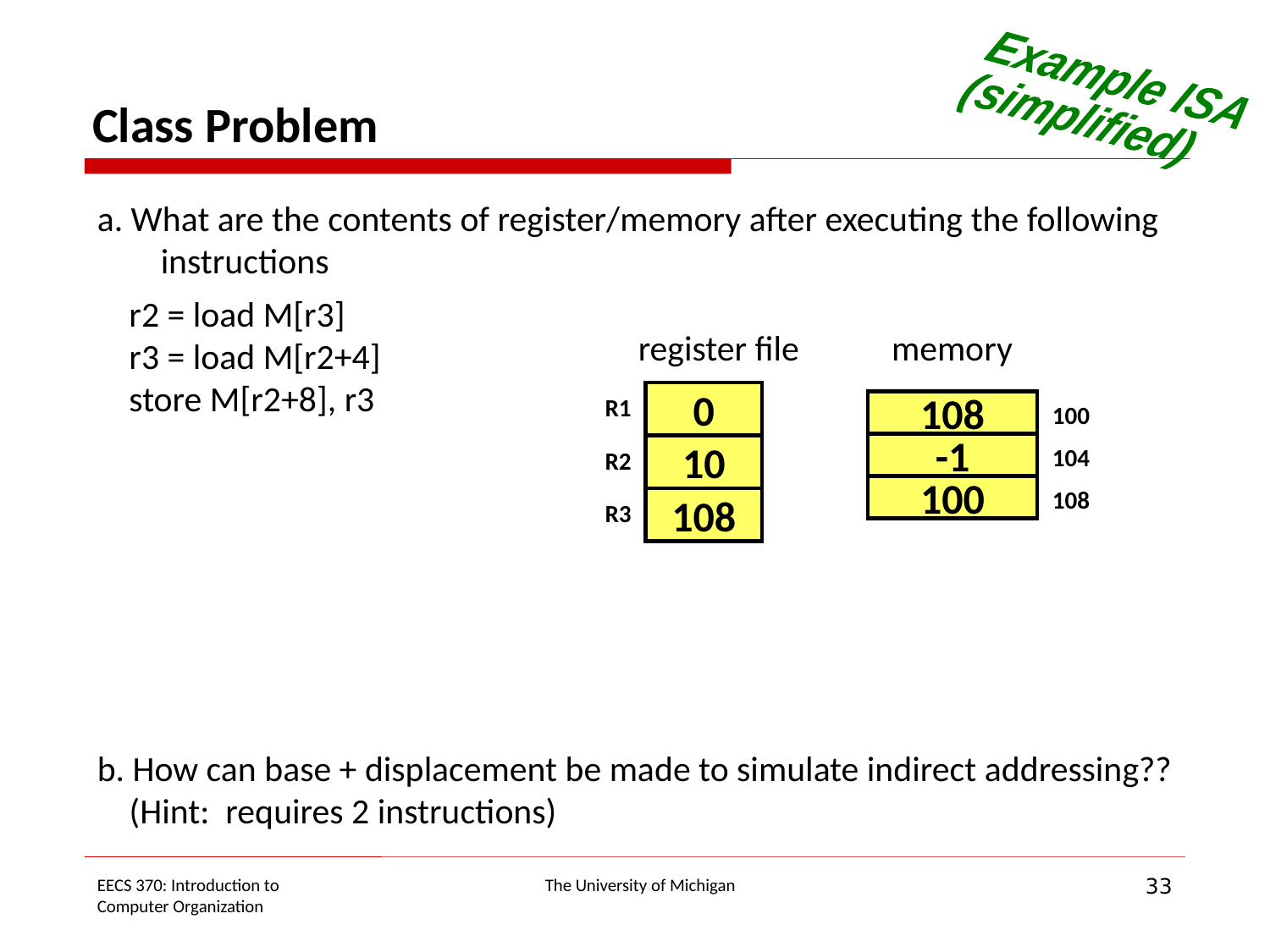

Example ISA
(simplified)
# Class Problem
a. What are the contents of register/memory after executing the following instructions
r2 = load M[r3]
r3 = load M[r2+4]
store M[r2+8], r3
register file
memory
0
R1
108
100
-1
10
104
R2
100
108
108
R3
b. How can base + displacement be made to simulate indirect addressing??
    (Hint:  requires 2 instructions)
33
EECS 370: Introduction to
Computer Organization